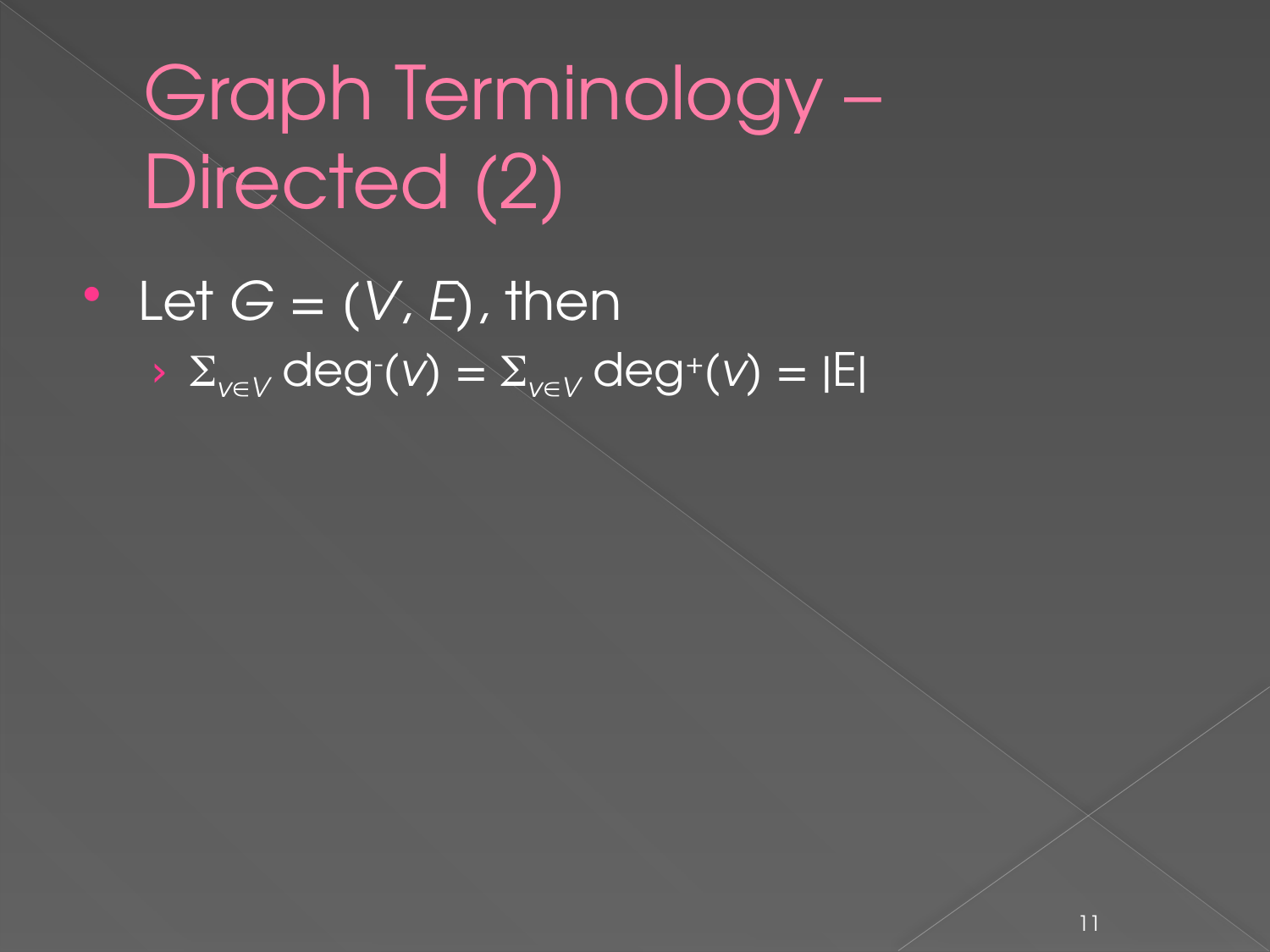

# Graph Terminology – Directed (2)
Let G = (V, E), then
Σv∈V deg-(v) = Σv∈V deg+(v) = |E|
11